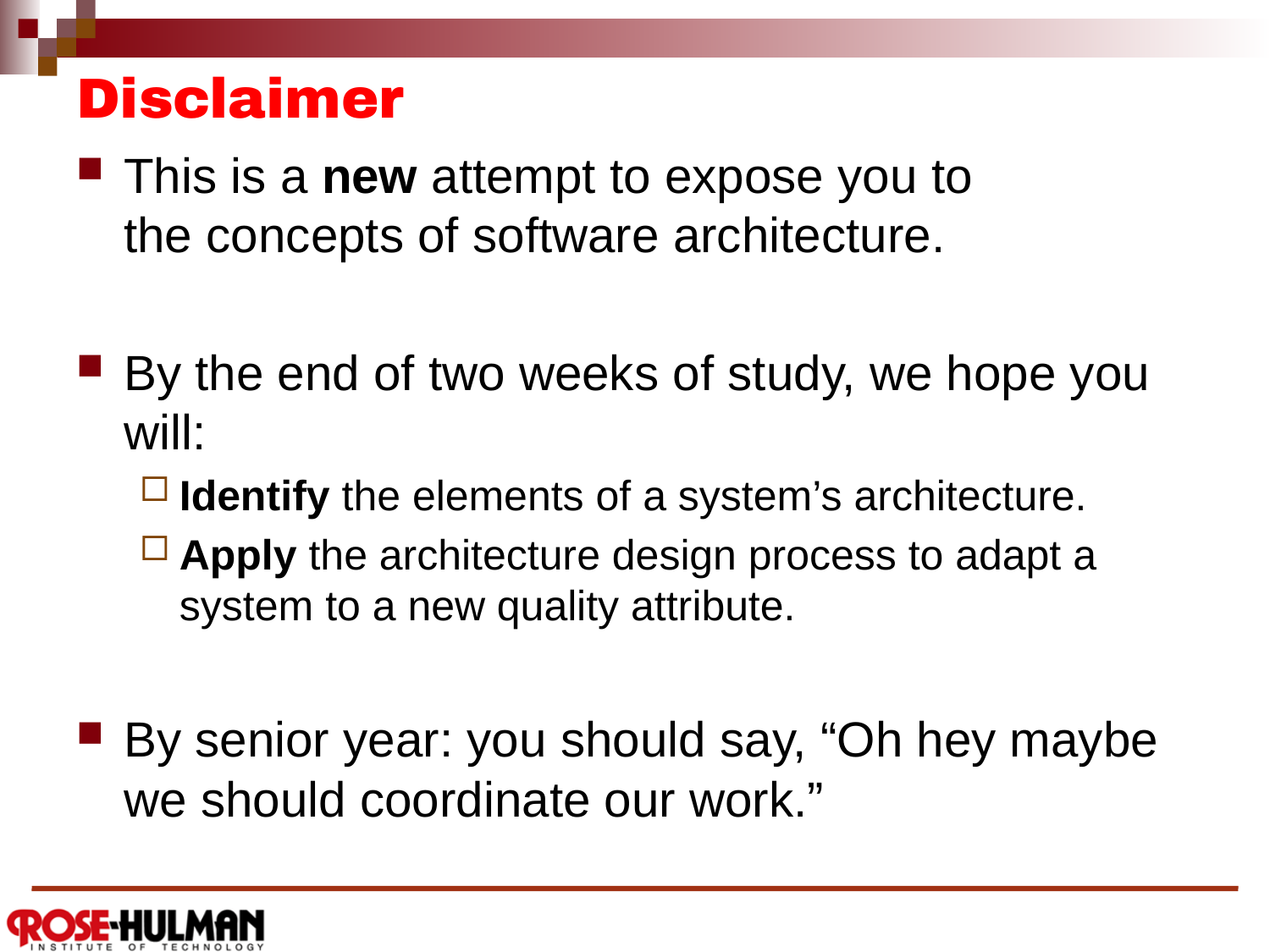

# Disclaimer
This is a new attempt to expose you to
the concepts of software architecture.

By the end of two weeks of study, we hope you will:
Identify the elements of a system’s architecture.
Apply the architecture design process to adapt a system to a new quality attribute.

By senior year: you should say, “Oh hey maybe we should coordinate our work.”